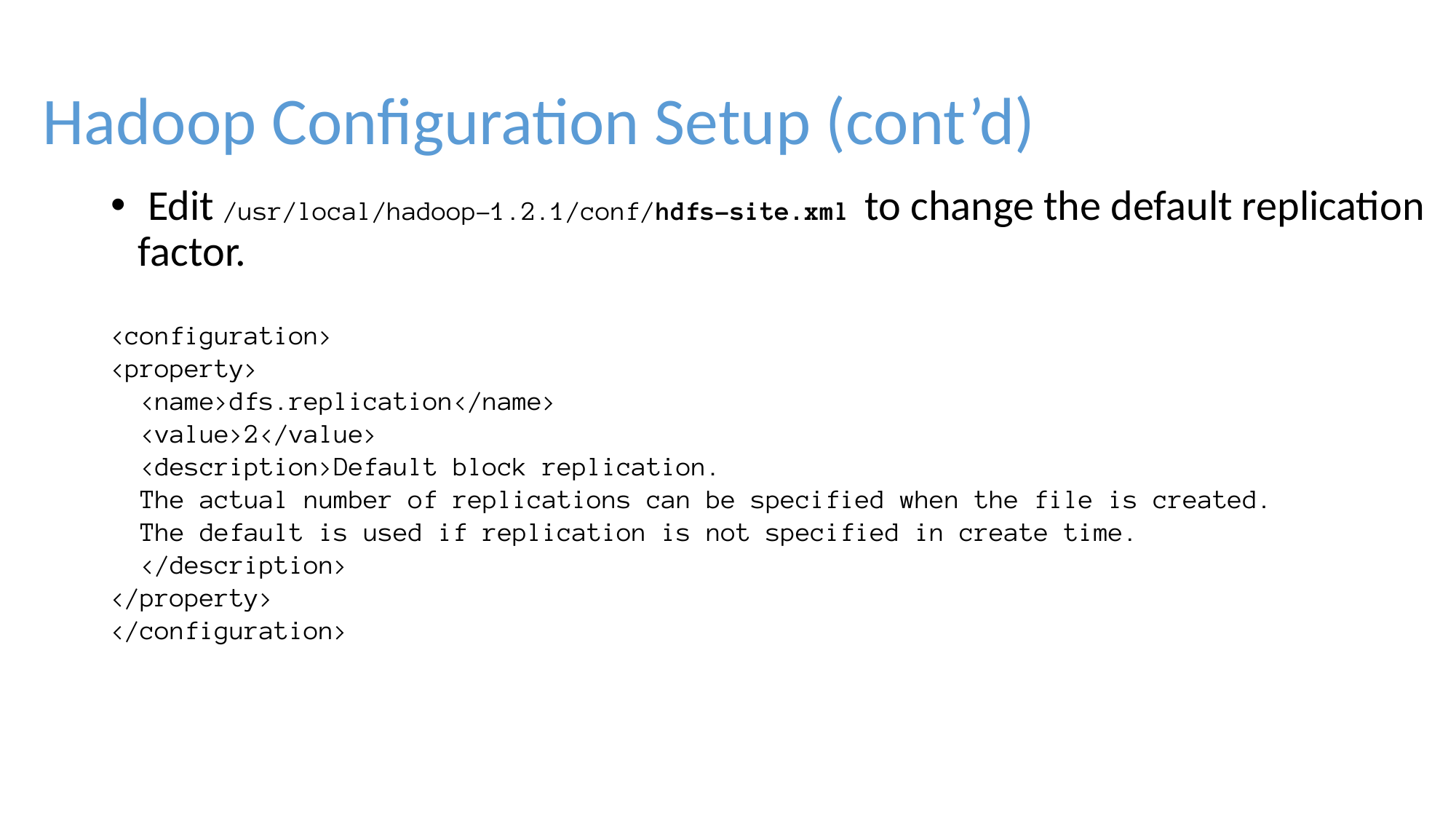

# Hadoop Configuration Setup (cont’d)
 Edit /usr/local/hadoop-1.2.1/conf/hdfs-site.xml to change the default replication factor.

<configuration>
<property>
  <name>dfs.replication</name>
  <value>2</value>
  <description>Default block replication.
  The actual number of replications can be specified when the file is created.
  The default is used if replication is not specified in create time.
  </description>
</property>
</configuration>